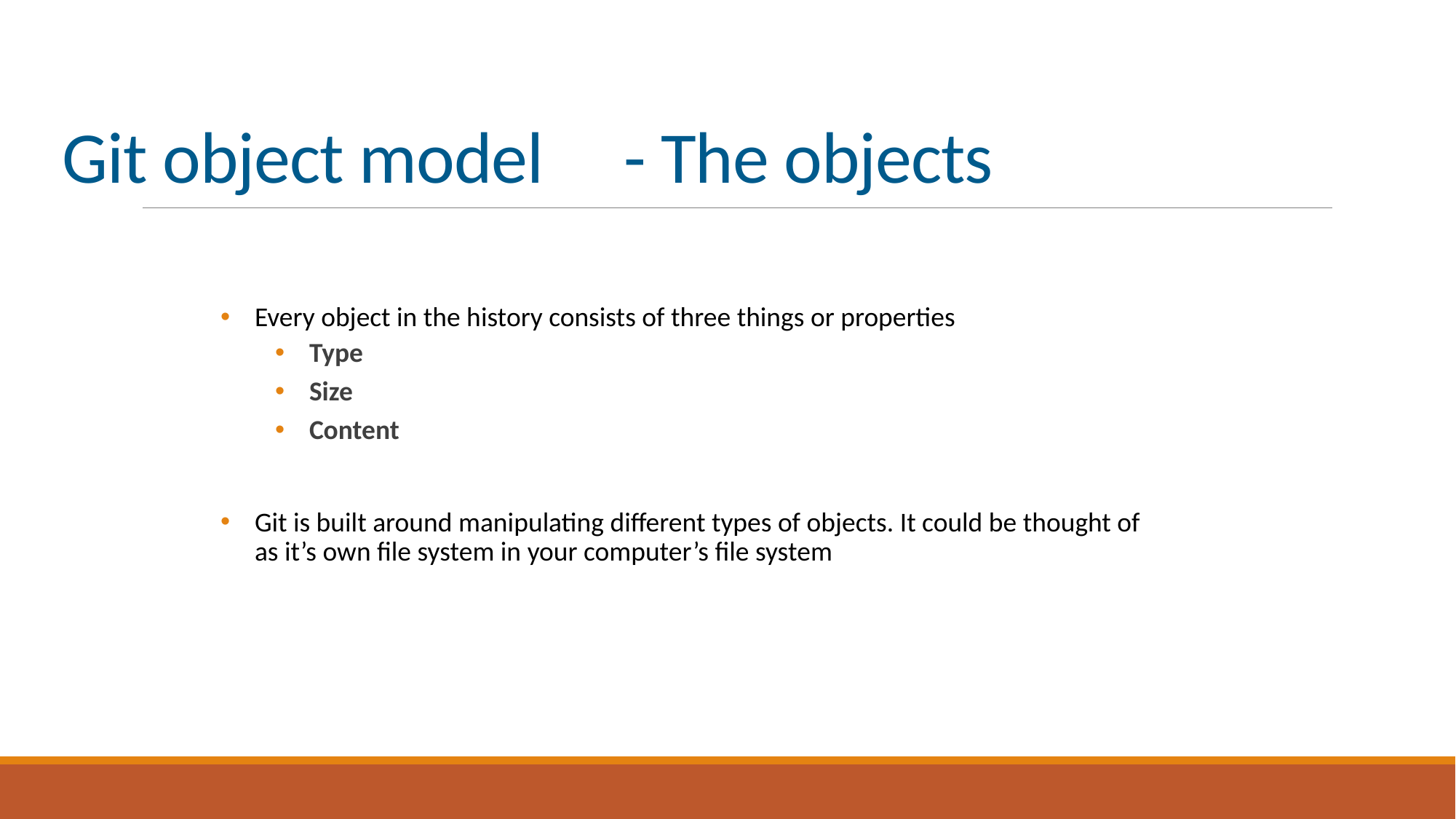

# Git object model	 - The objects
Every object in the history consists of three things or properties
Type
Size
Content

Git is built around manipulating different types of objects. It could be thought of as it’s own file system in your computer’s file system